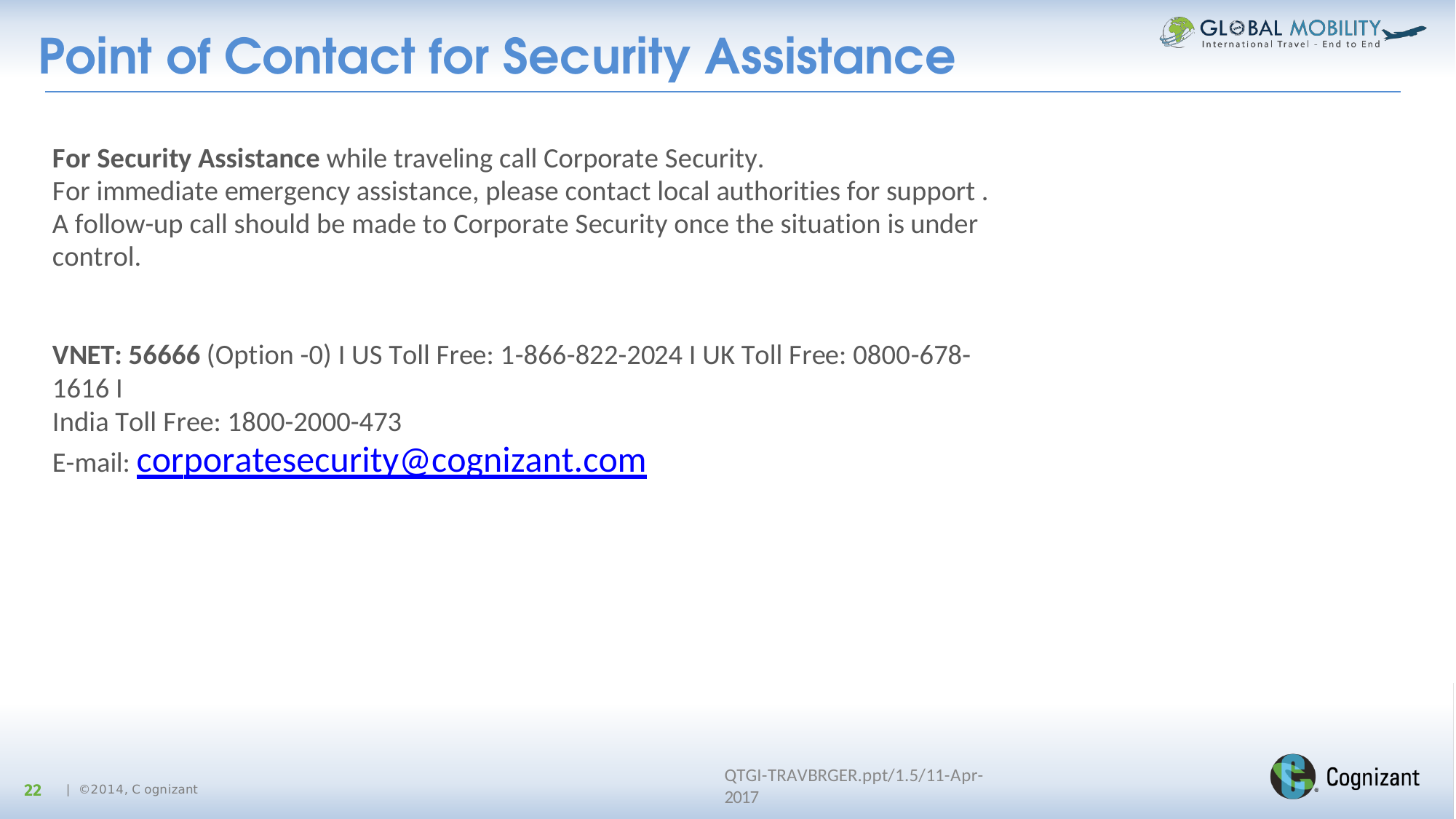

# Point of Contact for Security Assistance

For Security Assistance while traveling call Corporate Security.
For immediate emergency assistance, please contact local authorities for support .
A follow-up call should be made to Corporate Security once the situation is under control.
VNET: 56666 (Option -0) I US Toll Free: 1-866-822-2024 I UK Toll Free: 0800-678-1616 I
India Toll Free: 1800-2000-473
E-mail: corporatesecurity@cognizant.com

QTGI-TRAVBRGER.ppt/1.5/11-Apr-2017
22
|  ©2014, C ognizant